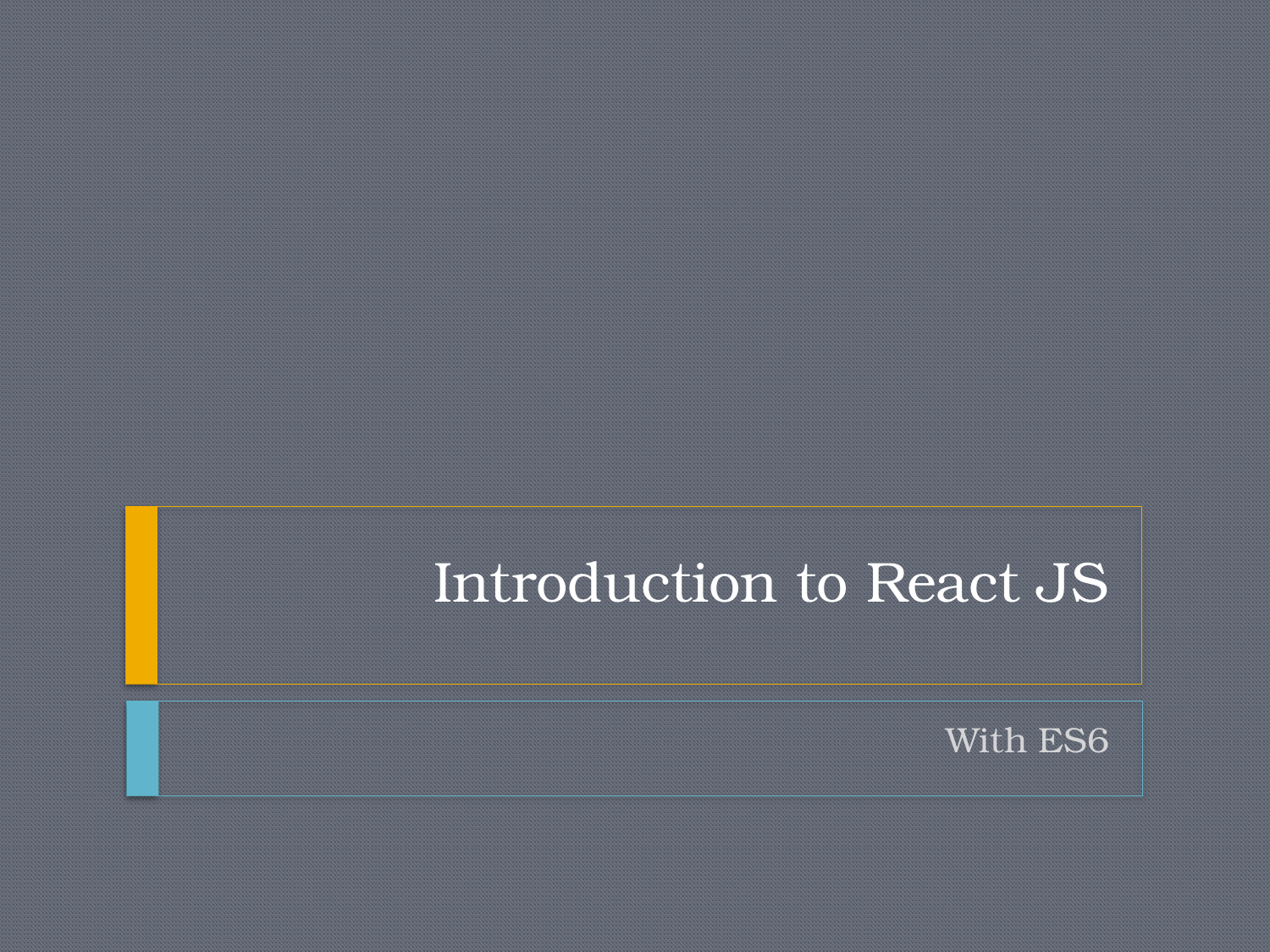

# Introduction to React JS
With ES6